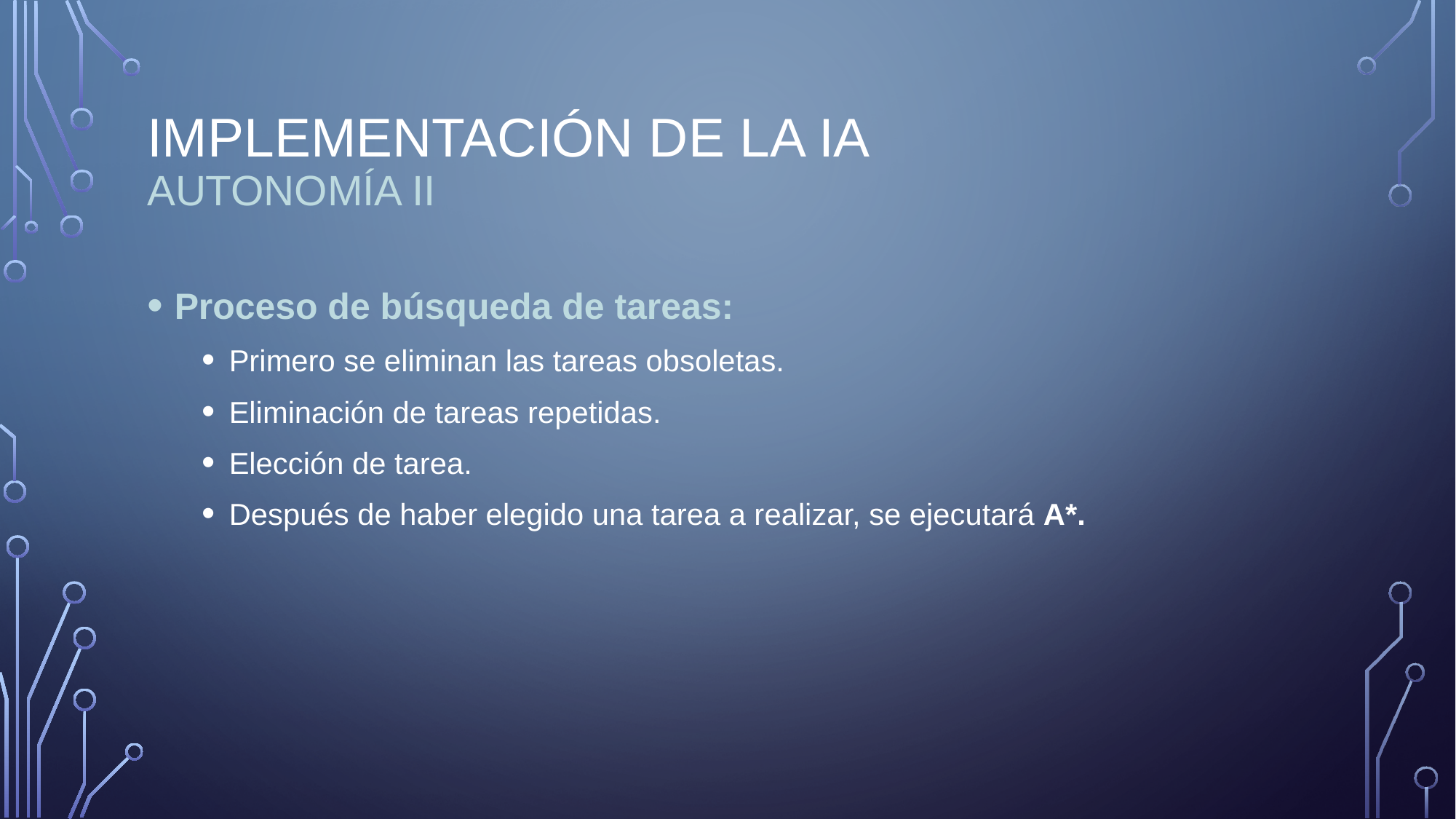

# Implementación de la ia Autonomía II
Proceso de búsqueda de tareas:
Primero se eliminan las tareas obsoletas.
Eliminación de tareas repetidas.
Elección de tarea.
Después de haber elegido una tarea a realizar, se ejecutará A*.